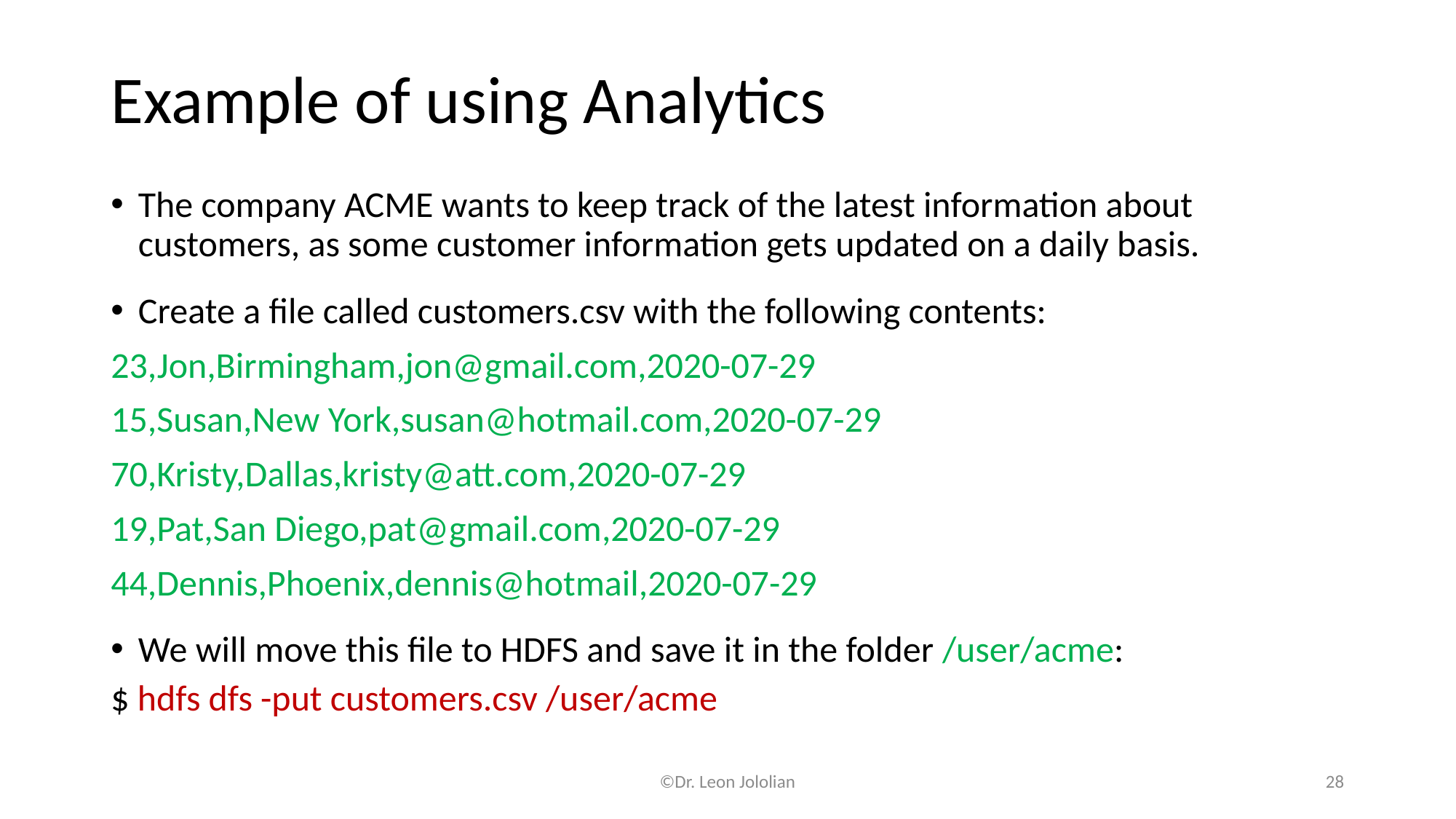

# Example of using Analytics
The company ACME wants to keep track of the latest information about customers, as some customer information gets updated on a daily basis.
Create a file called customers.csv with the following contents:
23,Jon,Birmingham,jon@gmail.com,2020-07-29
15,Susan,New York,susan@hotmail.com,2020-07-29
70,Kristy,Dallas,kristy@att.com,2020-07-29
19,Pat,San Diego,pat@gmail.com,2020-07-29
44,Dennis,Phoenix,dennis@hotmail,2020-07-29
We will move this file to HDFS and save it in the folder /user/acme:
$ hdfs dfs -put customers.csv /user/acme
©Dr. Leon Jololian
28